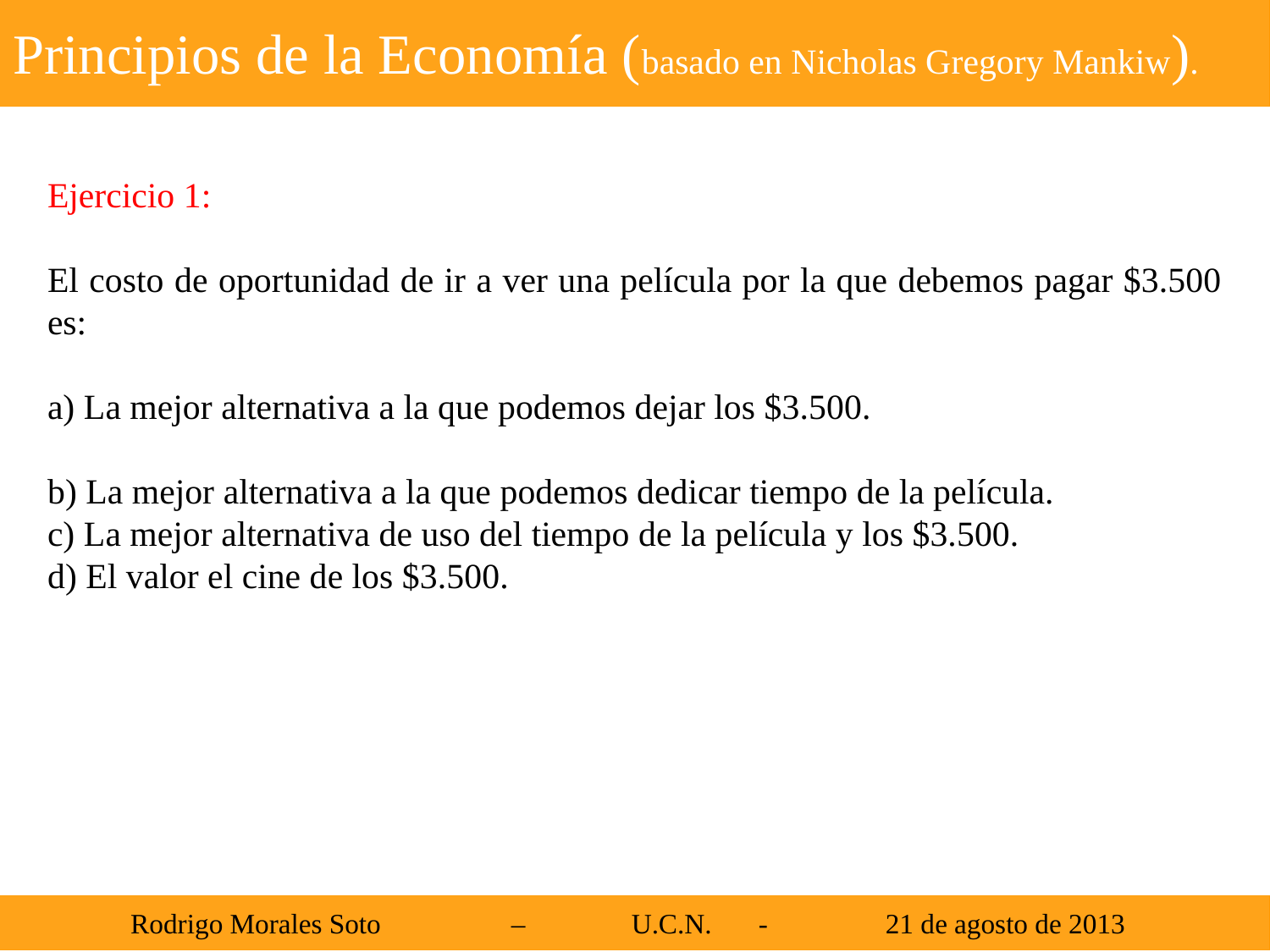

Principios de la Economía (basado en Nicholas Gregory Mankiw).
Ejercicio 1:

El costo de oportunidad de ir a ver una película por la que debemos pagar $3.500 es:

a) La mejor alternativa a la que podemos dejar los $3.500.

b) La mejor alternativa a la que podemos dedicar tiempo de la película.
c) La mejor alternativa de uso del tiempo de la película y los $3.500.
d) El valor el cine de los $3.500.

 Rodrigo Morales Soto	 – 	U.C.N. 	-	21 de agosto de 2013